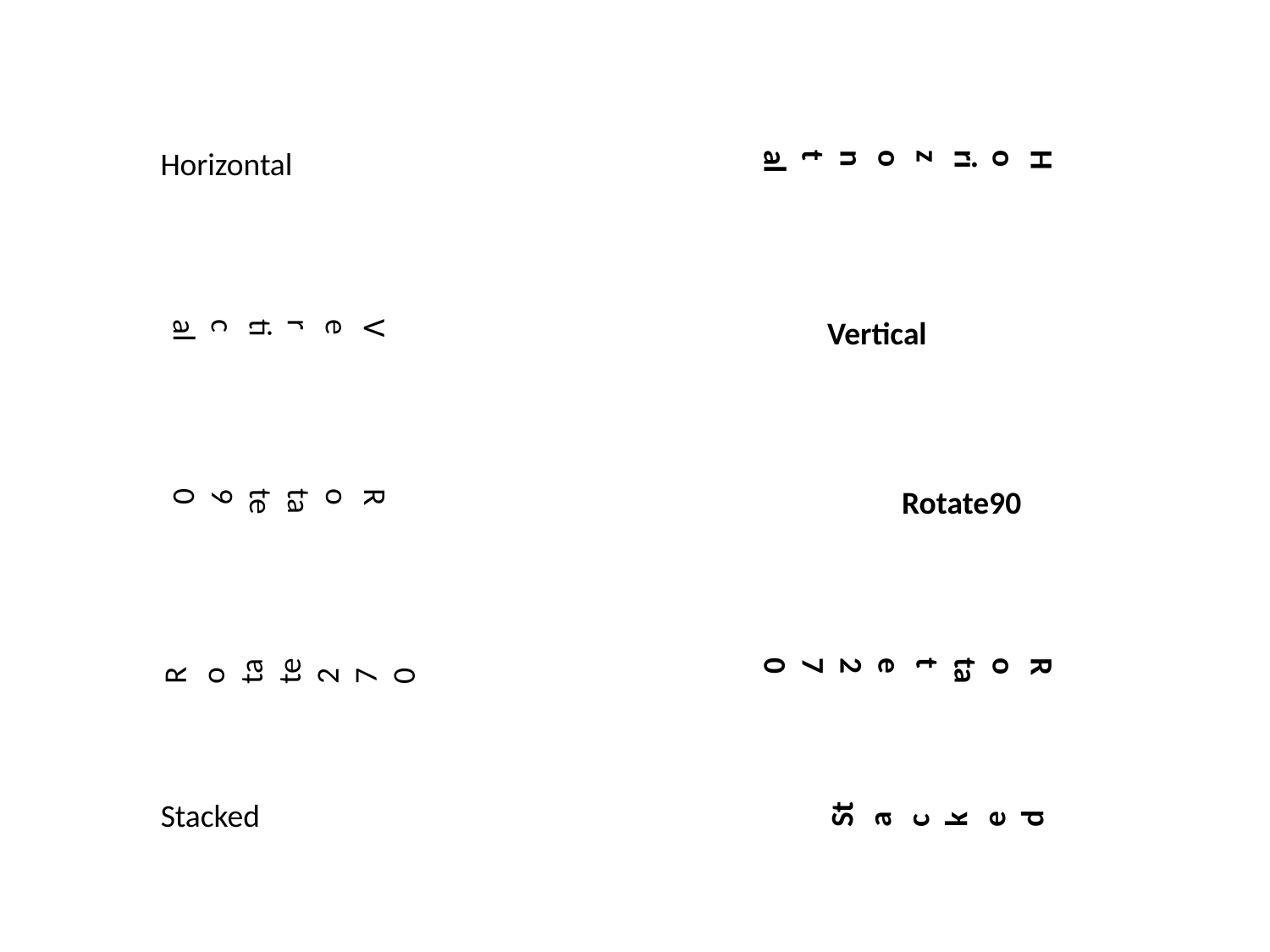

Horizontal
Horizontal
Vertical
Vertical
Rotate90
Rotate90
Rotate270
Rotate270
Stacked
Stacked